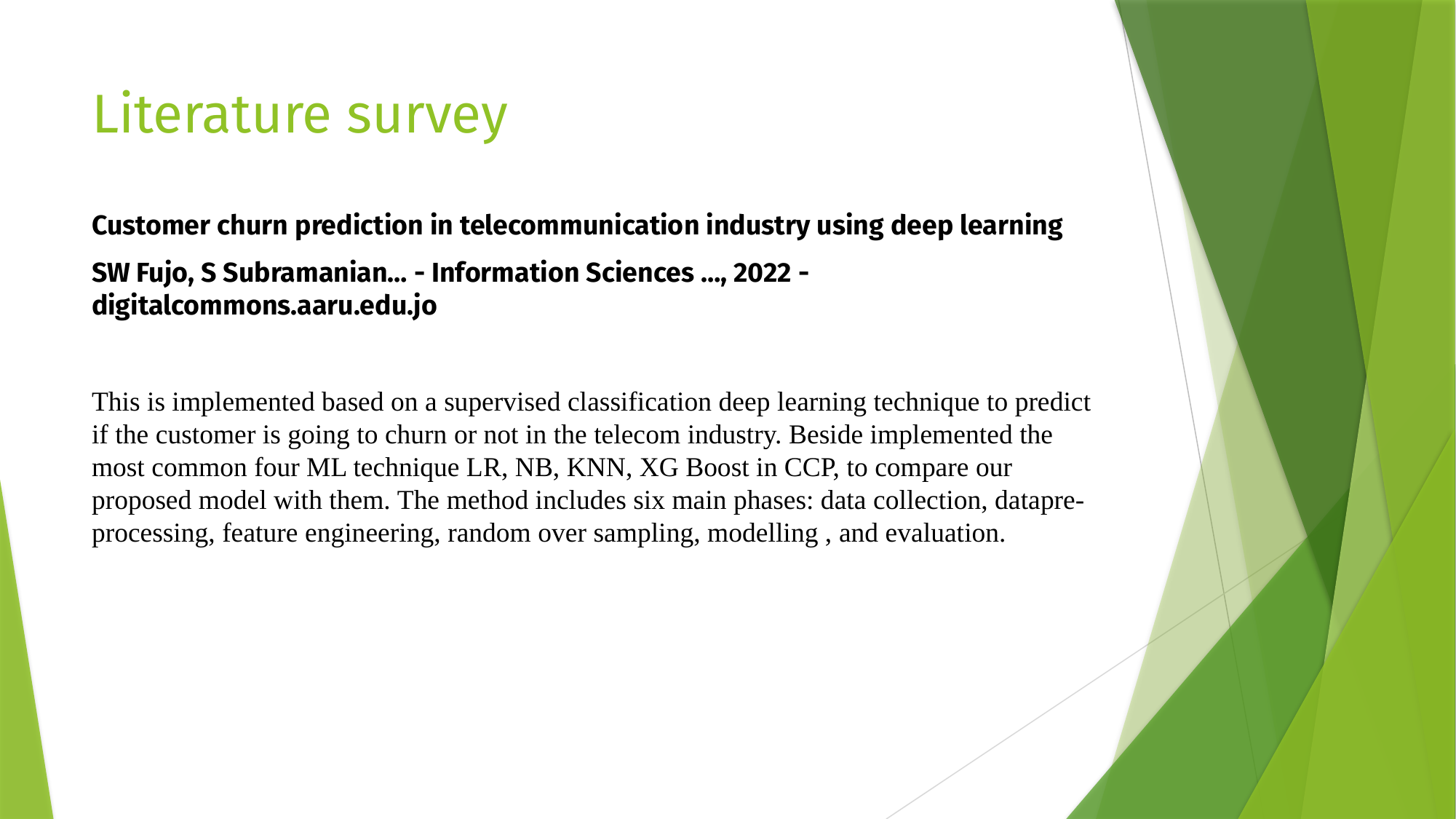

# Literature survey
Customer churn prediction in telecommunication industry using deep learning
SW Fujo, S Subramanian… - Information Sciences …, 2022 - digitalcommons.aaru.edu.jo

This is implemented based on a supervised classification deep learning technique to predict if the customer is going to churn or not in the telecom industry. Beside implemented the most common four ML technique LR, NB, KNN, XG Boost in CCP, to compare our proposed model with them. The method includes six main phases: data collection, datapre-processing, feature engineering, random over sampling, modelling , and evaluation.